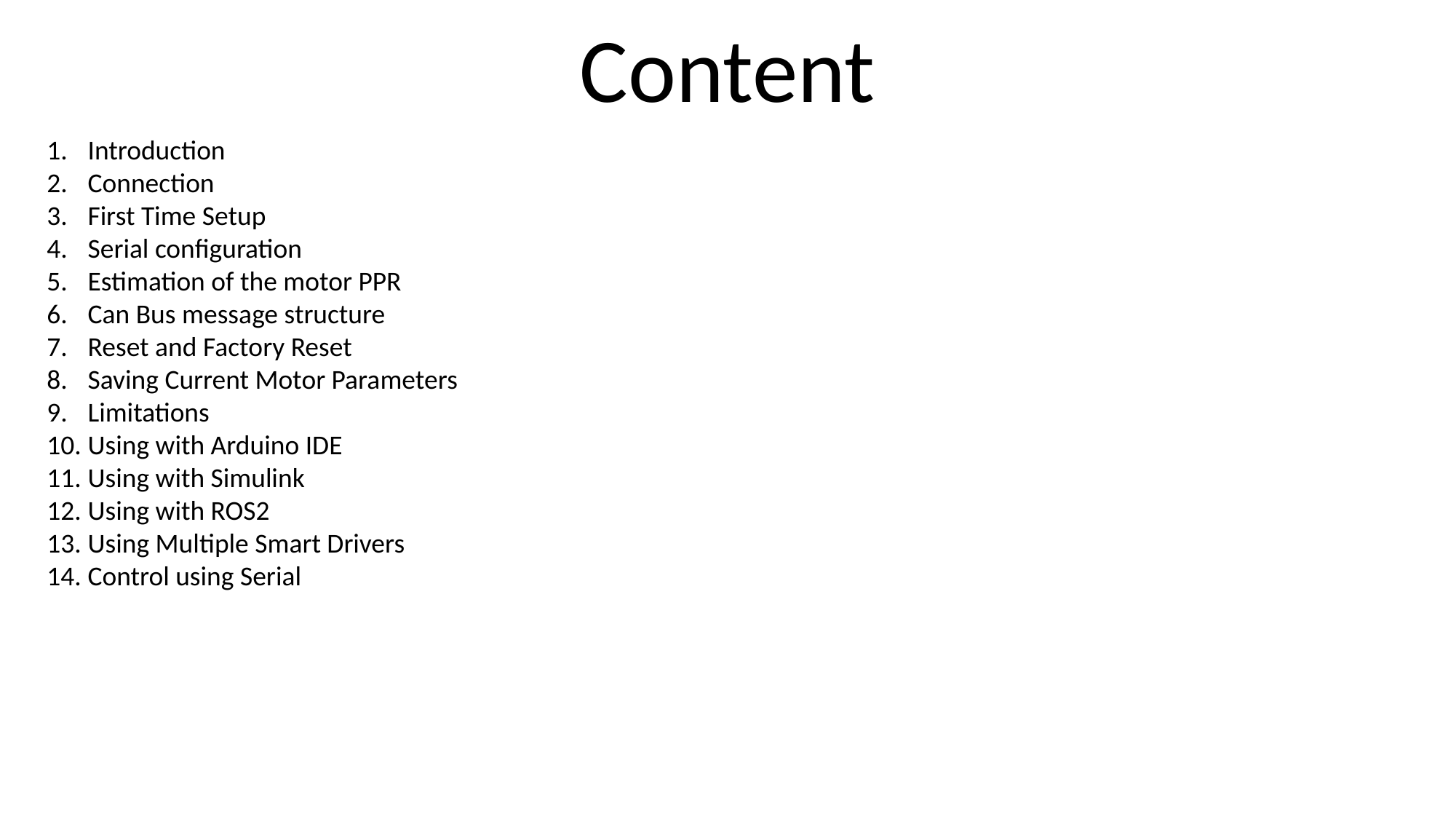

# Content
Introduction
Connection
First Time Setup
Serial configuration
Estimation of the motor PPR
Can Bus message structure
Reset and Factory Reset
Saving Current Motor Parameters
Limitations
Using with Arduino IDE
Using with Simulink
Using with ROS2
Using Multiple Smart Drivers
Control using Serial